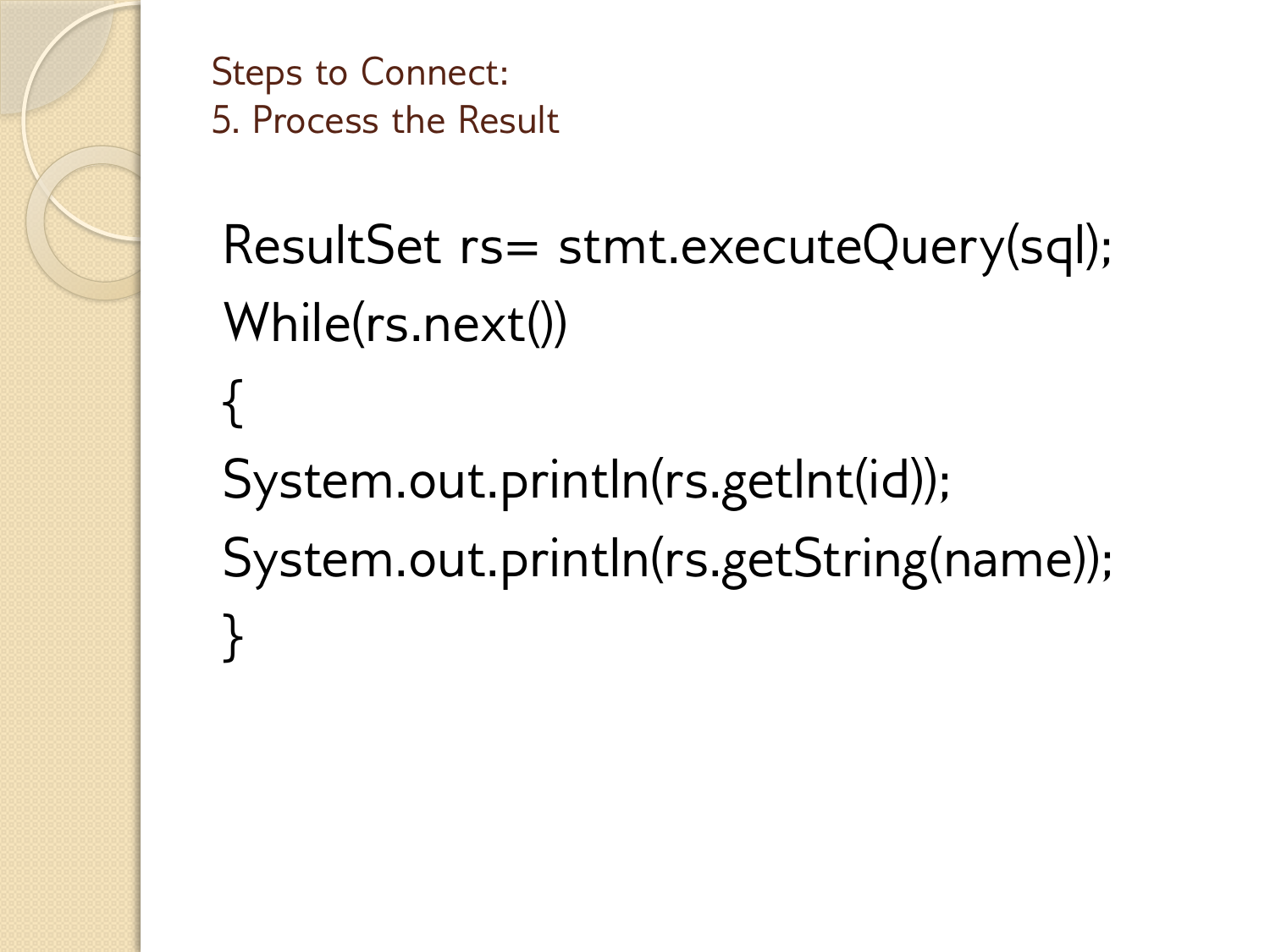

# Steps to Connect: 5. Process the Result
ResultSet rs= stmt.executeQuery(sql);
While(rs.next())
{
System.out.println(rs.getInt(id));
System.out.println(rs.getString(name));
}